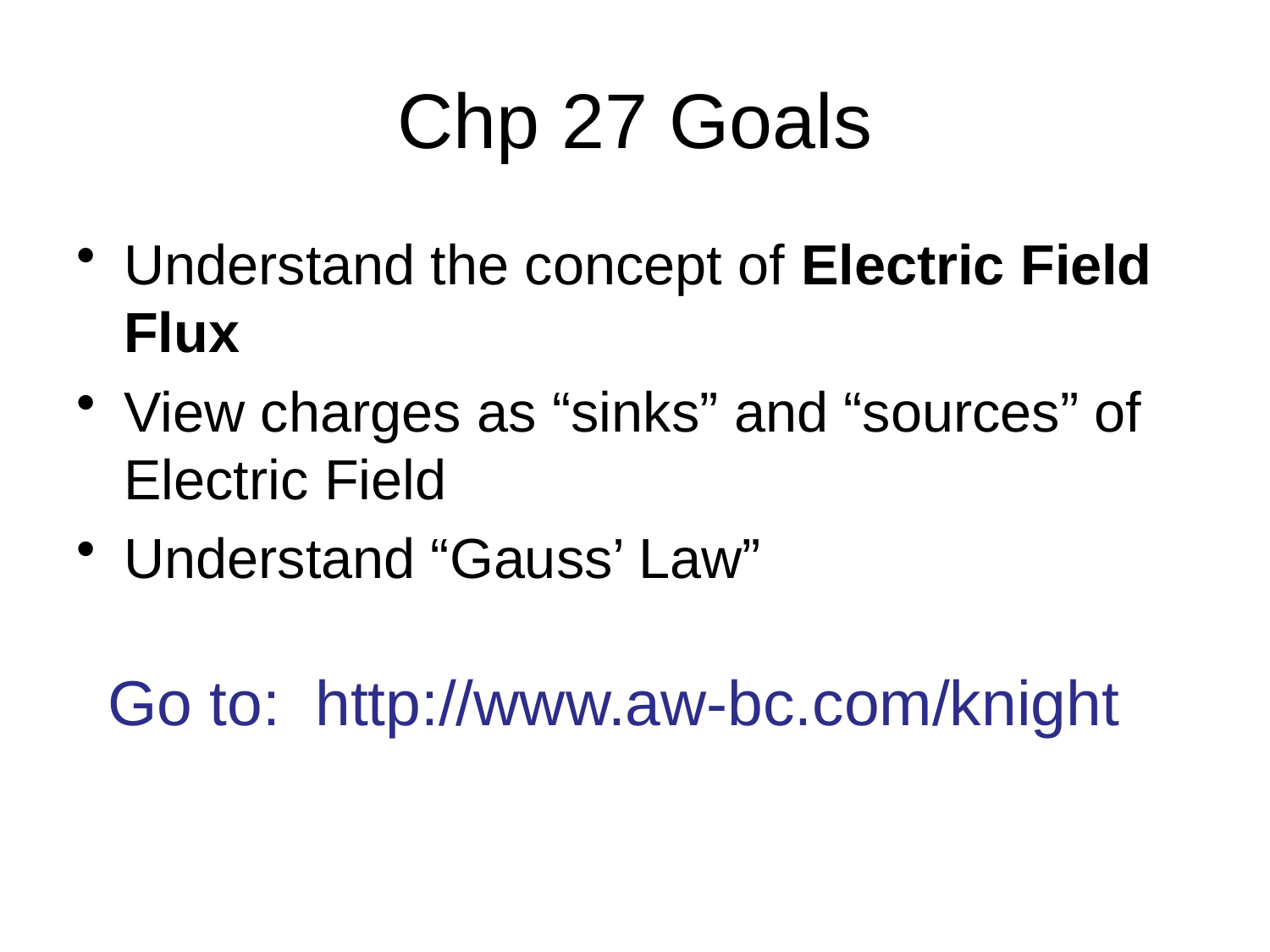

# Chp 27 Goals
Understand the concept of Electric Field Flux
View charges as “sinks” and “sources” of Electric Field
Understand “Gauss’ Law”
Go to:  http://www.aw-bc.com/knight